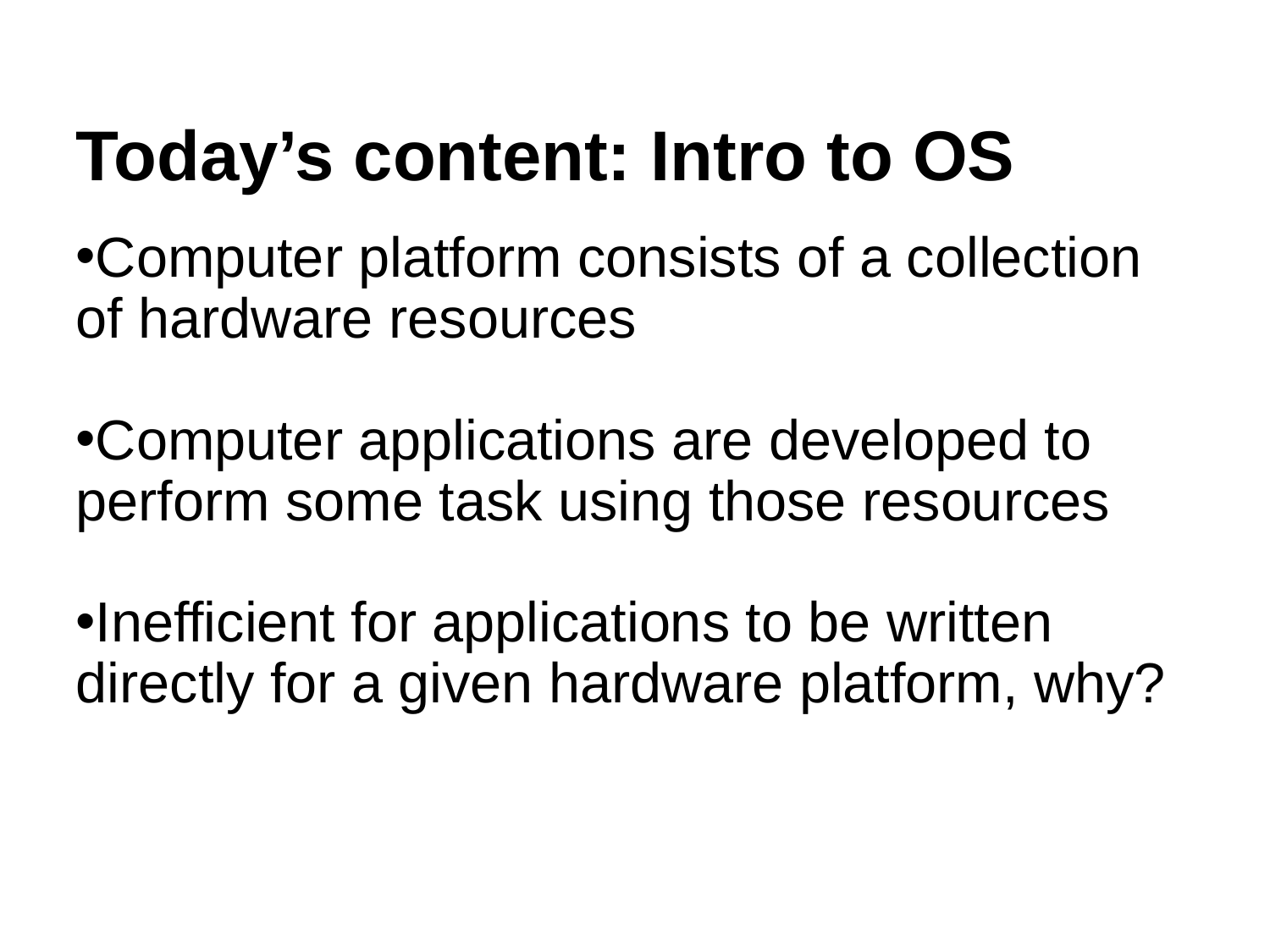

Today’s content: Intro to OS
Computer platform consists of a collection of hardware resources

Computer applications are developed to perform some task using those resources

Inefficient for applications to be written directly for a given hardware platform, why?